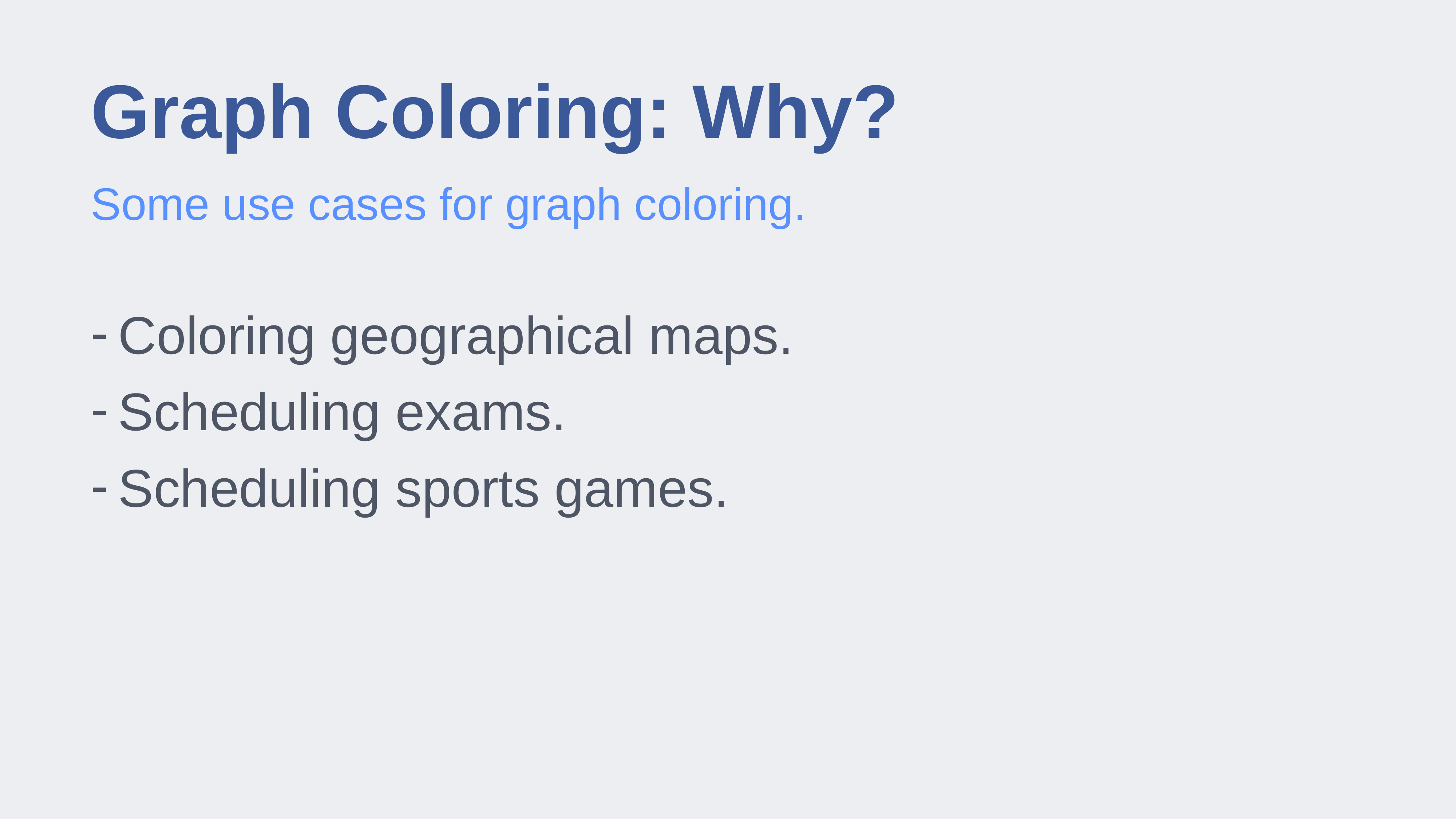

# Graph Coloring: Why?
Some use cases for graph coloring.
Coloring geographical maps.
Scheduling exams.
Scheduling sports games.